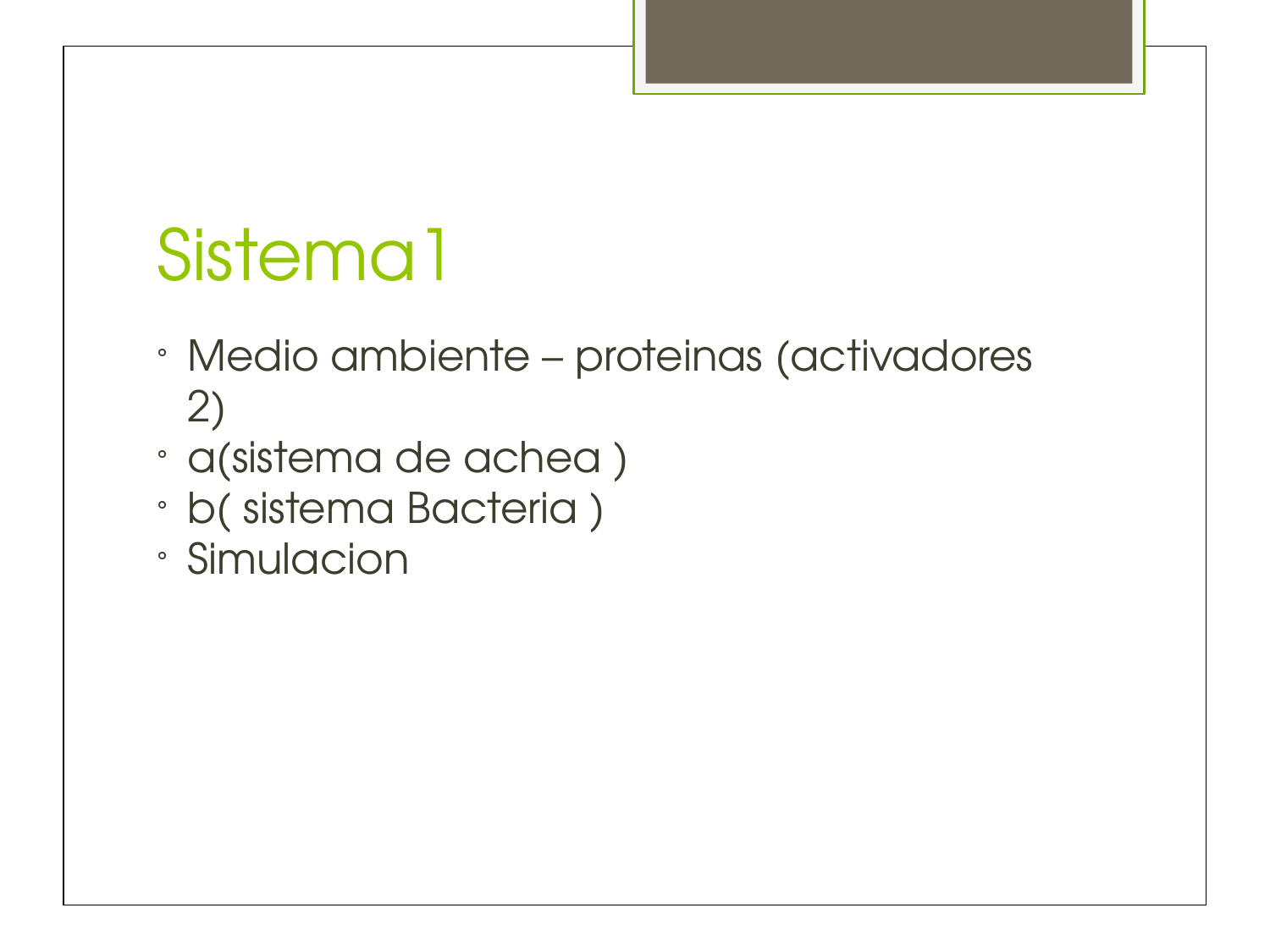

Sistema1
Medio ambiente – proteinas (activadores 2)
a(sistema de achea )
b( sistema Bacteria )
Simulacion